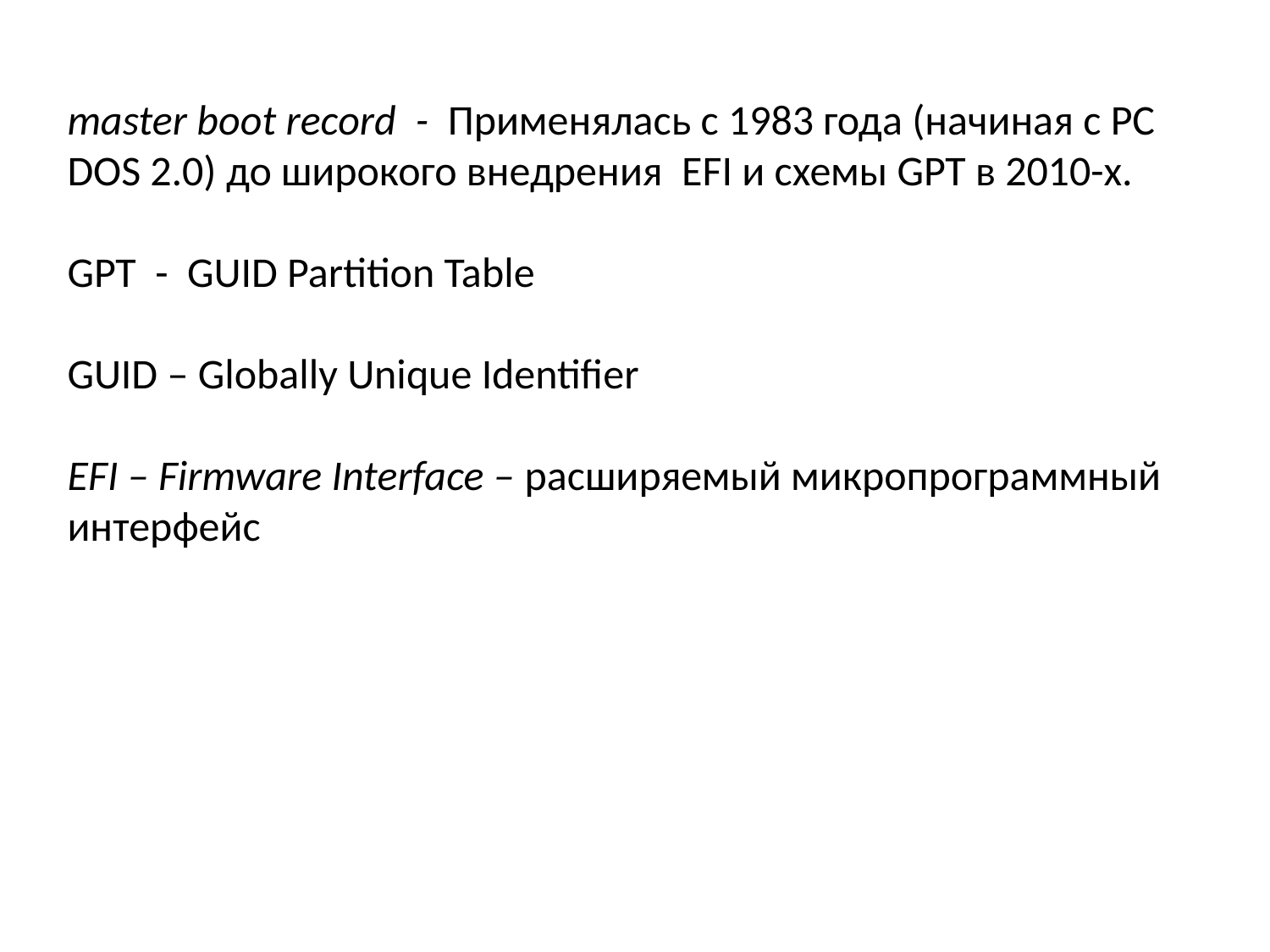

master boot record  -  Применялась с 1983 года (начиная с PC DOS 2.0) до широкого внедрения  EFI и схемы GPT в 2010-х.

GPT  -  GUID Partition Table

GUID – Globally Unique Identifier

EFI – Firmware Interface – расширяемый микропрограммный интерфейс